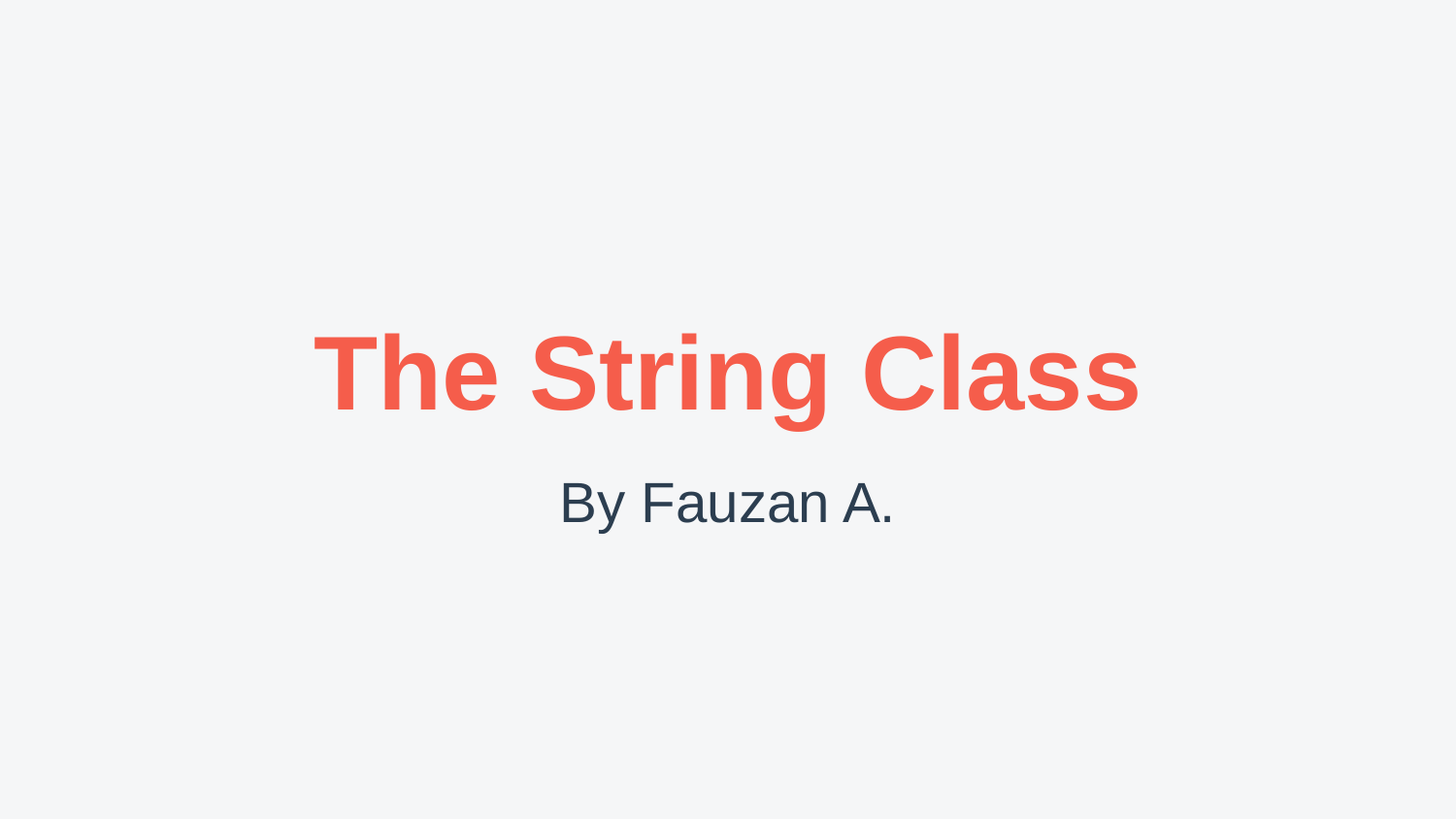

# The String Class
By Fauzan A.